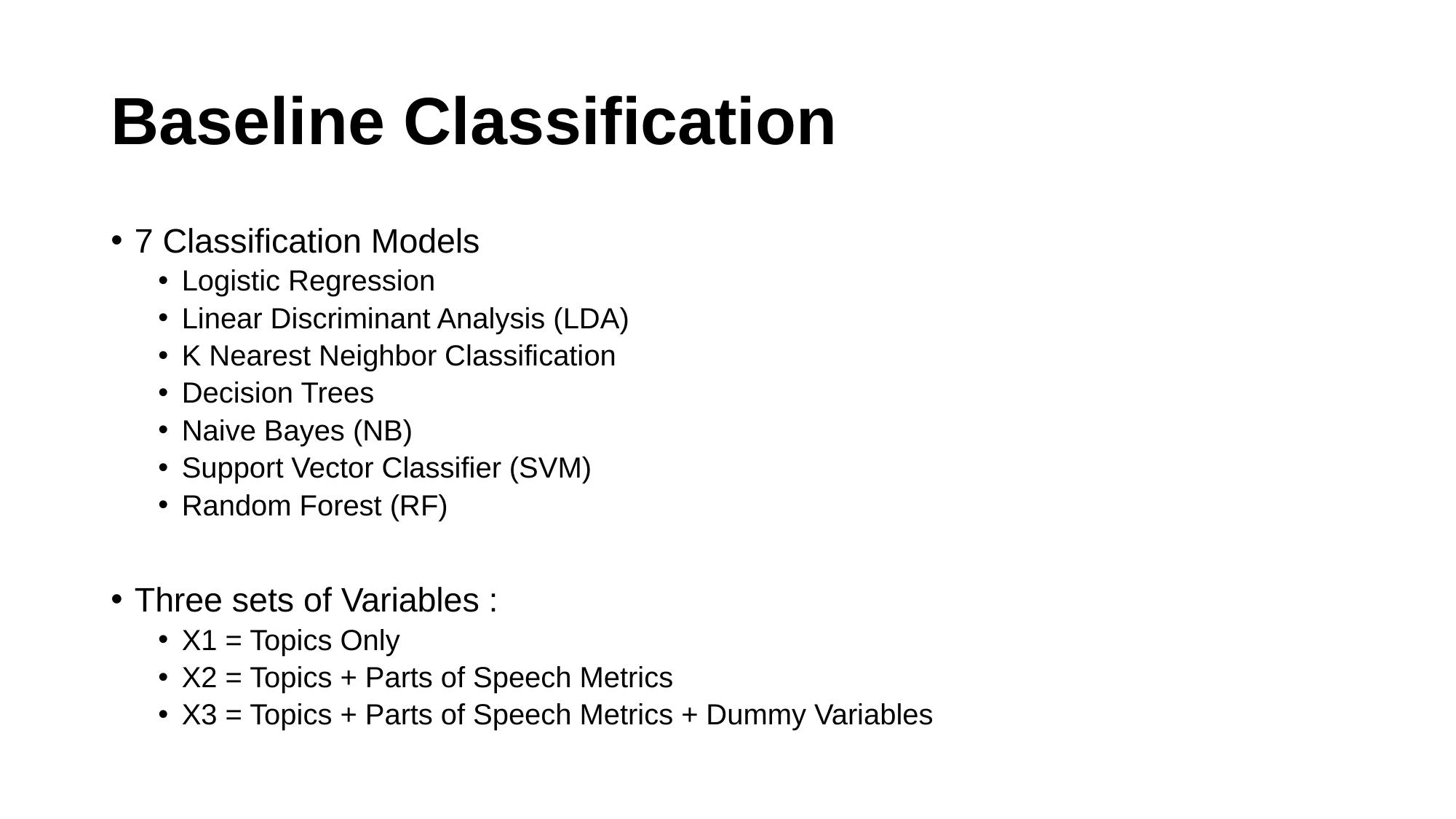

# Baseline Classification
7 Classification Models
Logistic Regression
Linear Discriminant Analysis (LDA)
K Nearest Neighbor Classification
Decision Trees
Naive Bayes (NB)
Support Vector Classifier (SVM)
Random Forest (RF)

Three sets of Variables :
X1 = Topics Only
X2 = Topics + Parts of Speech Metrics
X3 = Topics + Parts of Speech Metrics + Dummy Variables